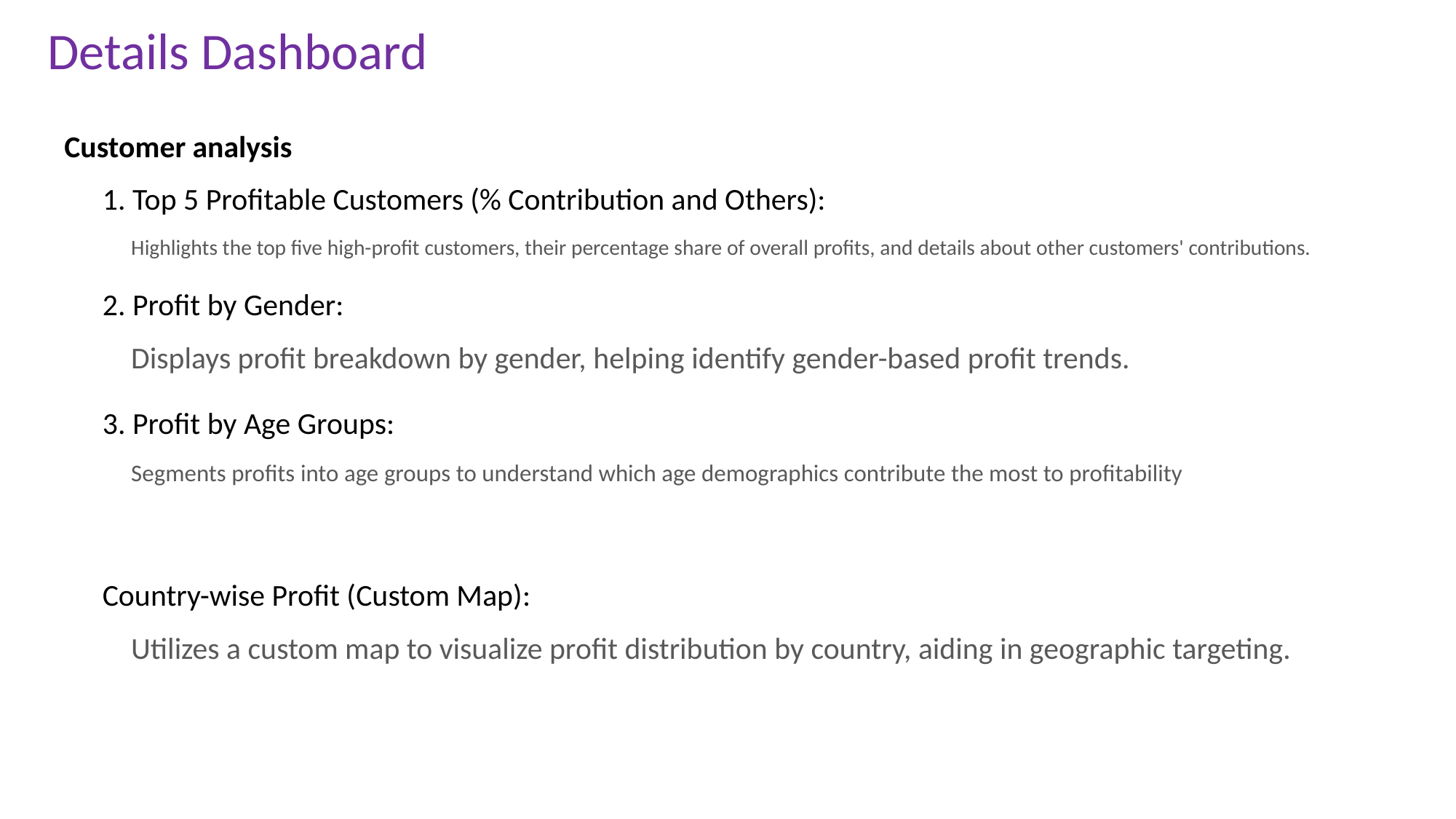

# Details Dashboard
Customer analysis
1. Top 5 Profitable Customers (% Contribution and Others):
Highlights the top five high-profit customers, their percentage share of overall profits, and details about other customers' contributions.
2. Profit by Gender:
Displays profit breakdown by gender, helping identify gender-based profit trends.
3. Profit by Age Groups:
Segments profits into age groups to understand which age demographics contribute the most to profitability
Country-wise Profit (Custom Map):
Utilizes a custom map to visualize profit distribution by country, aiding in geographic targeting.